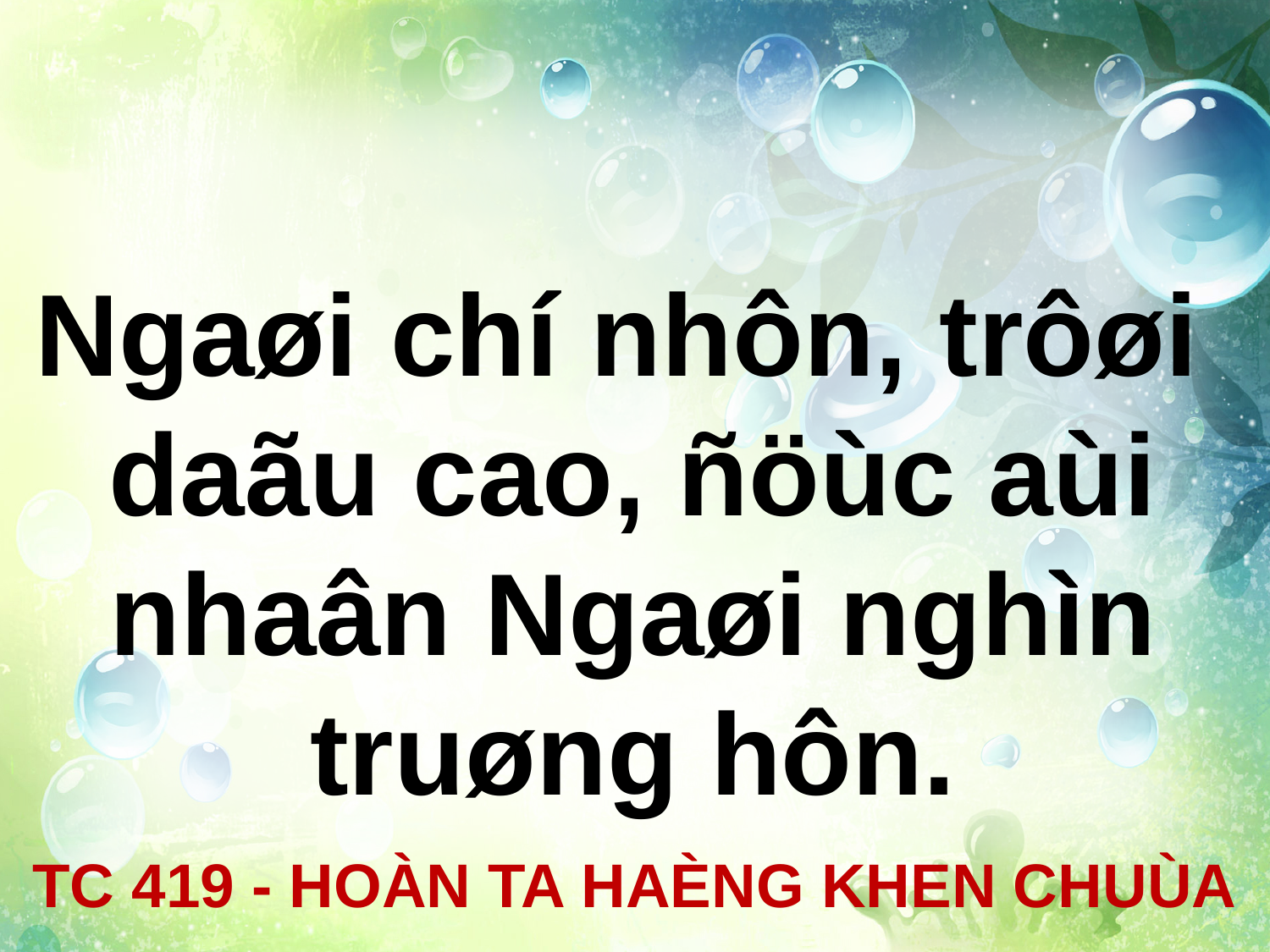

Ngaøi chí nhôn, trôøi
daãu cao, ñöùc aùi nhaân Ngaøi nghìn truøng hôn.
TC 419 - HOÀN TA HAÈNG KHEN CHUÙA